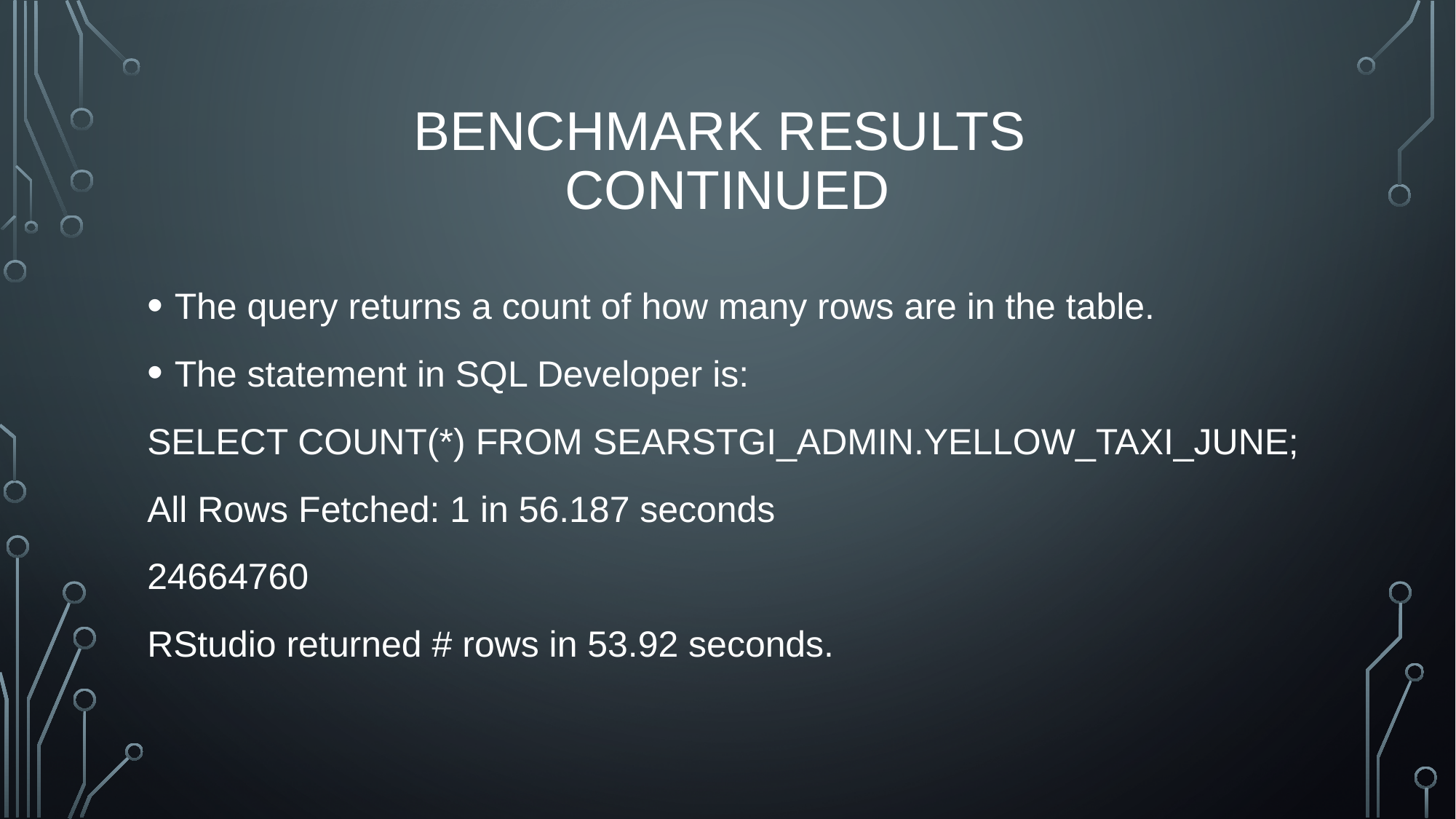

# Benchmark results continued
The query returns a count of how many rows are in the table.
The statement in SQL Developer is:
SELECT COUNT(*) FROM SEARSTGI_ADMIN.YELLOW_TAXI_JUNE;
All Rows Fetched: 1 in 56.187 seconds
24664760
RStudio returned # rows in 53.92 seconds.